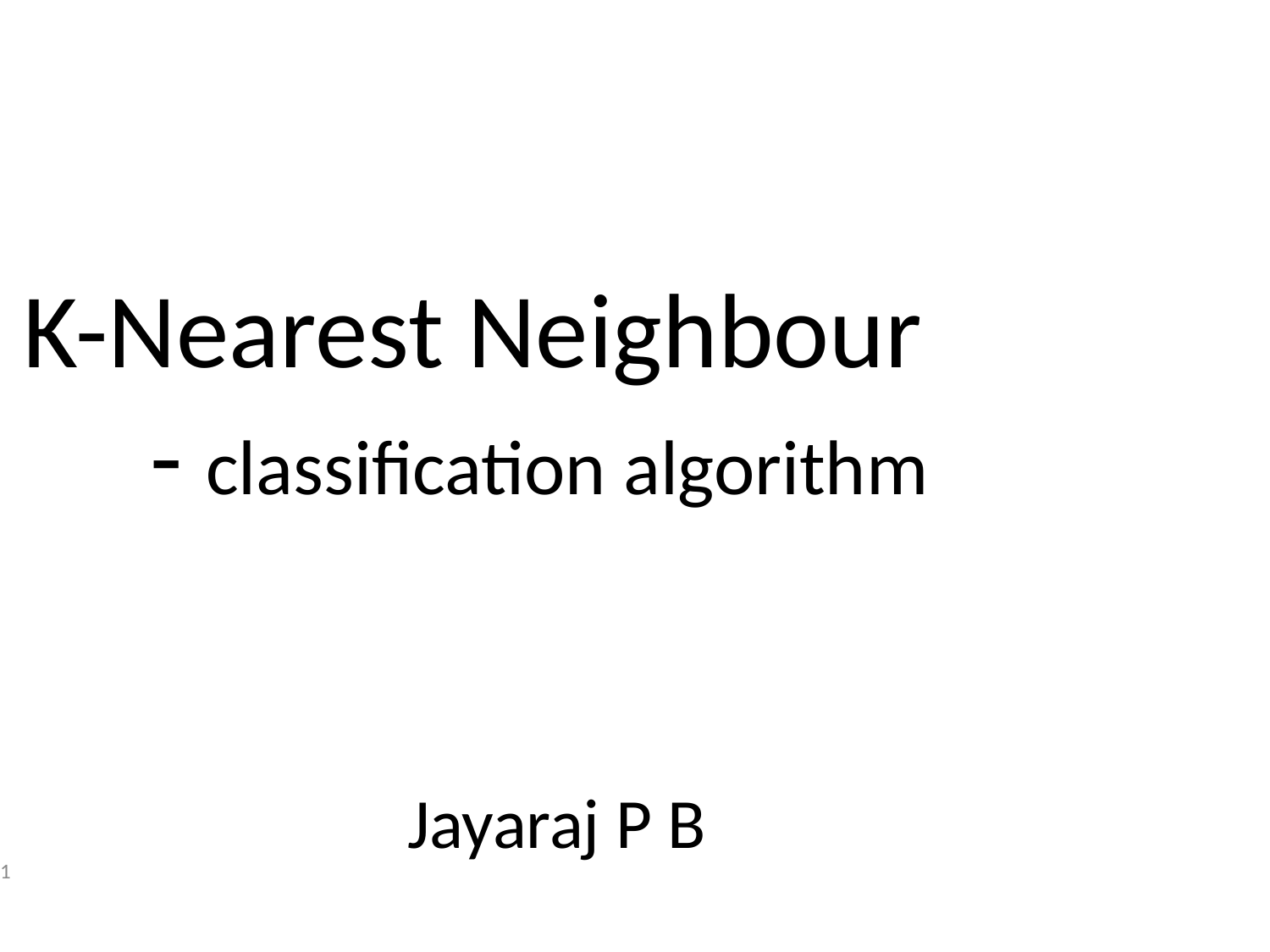

# K-Nearest Neighbour - classification algorithm
	Jayaraj P B
1